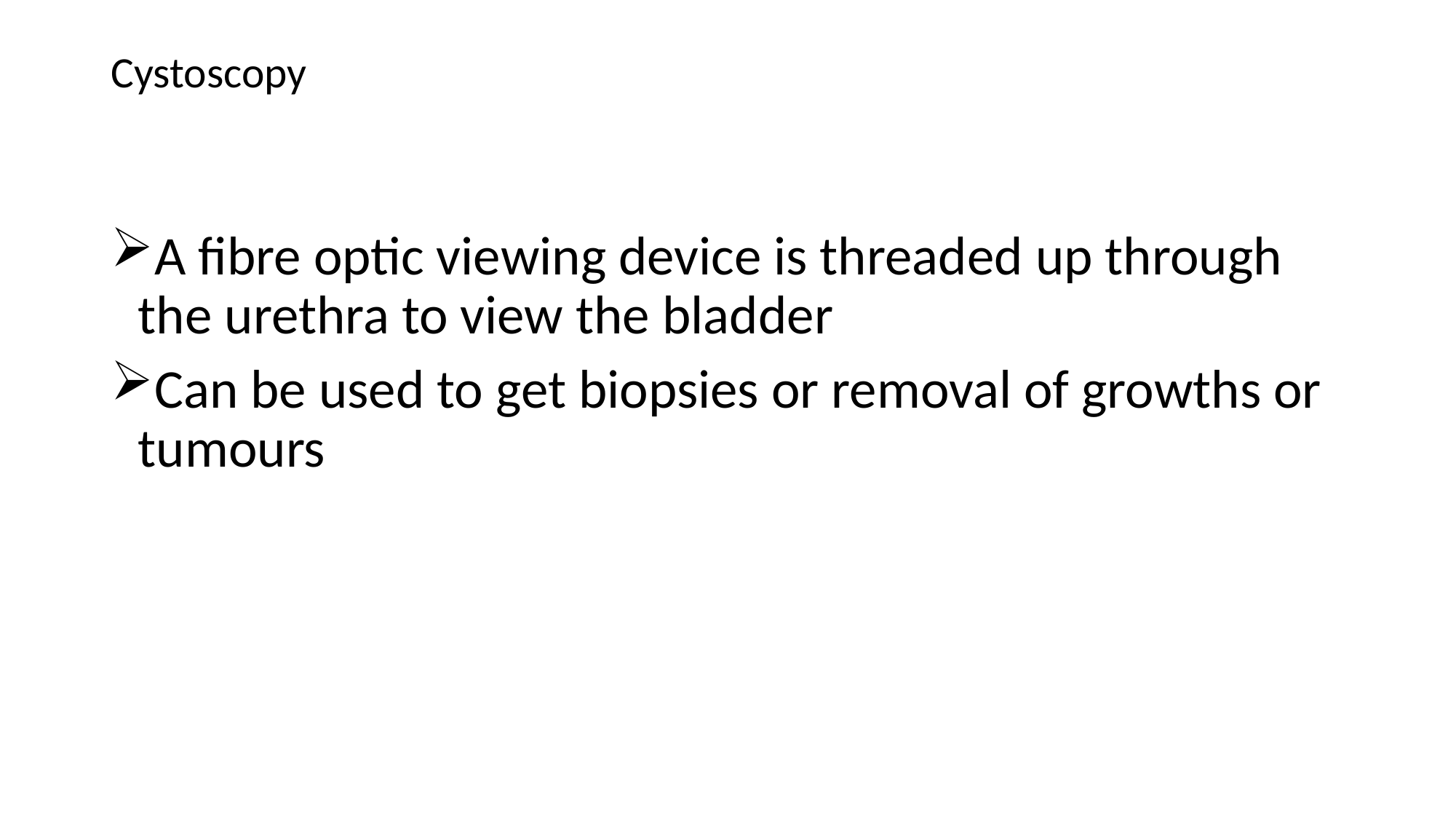

# Cystoscopy

A fibre optic viewing device is threaded up through the urethra to view the bladder
Can be used to get biopsies or removal of growths or tumours